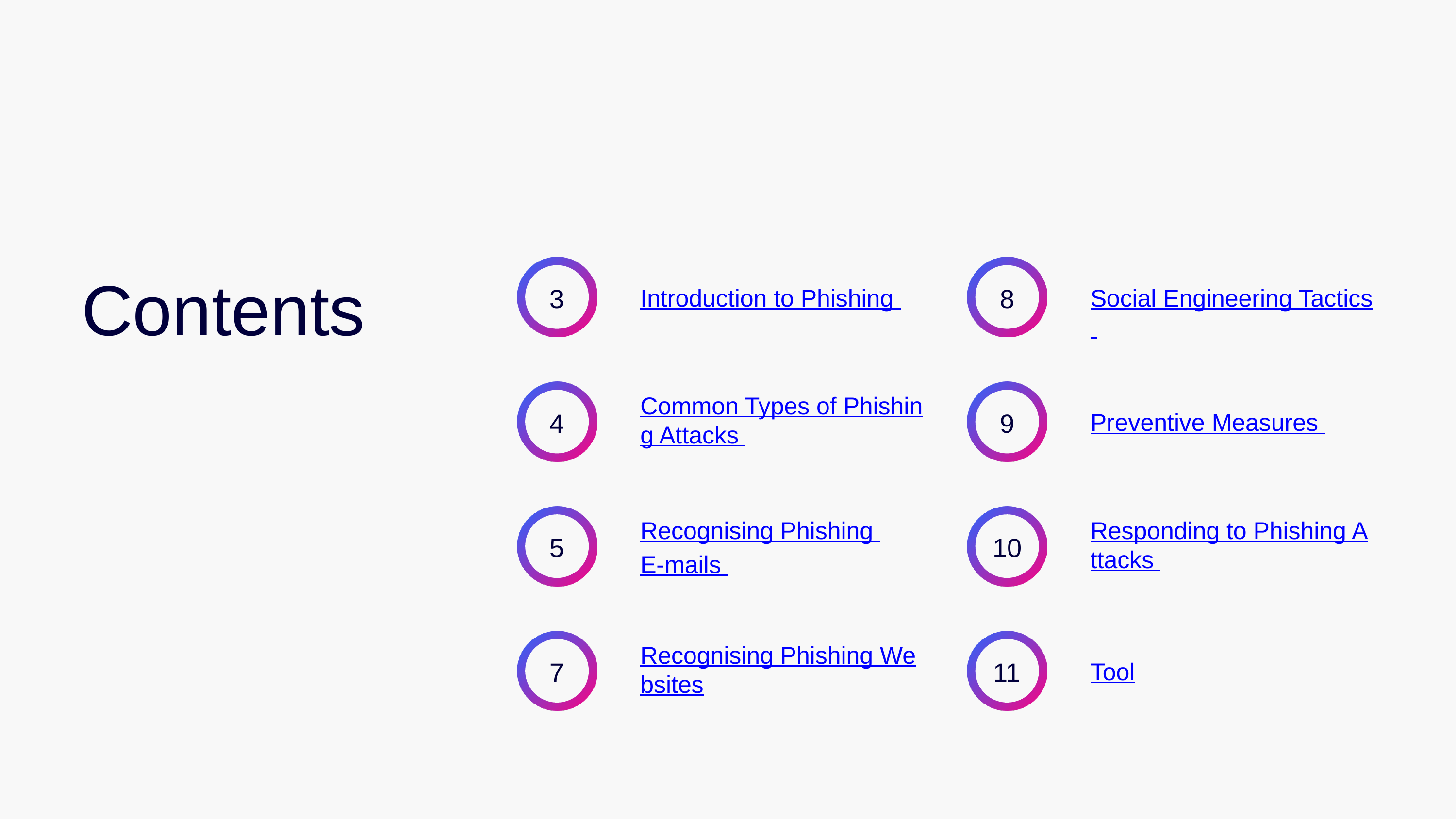

Contents

3

8
Introduction to Phishing
Social Engineering Tactics

Common Types of Phishing Attacks

4

9
Preventive Measures

Recognising Phishing
E-mails
Responding to Phishing Attacks

5

10

Recognising Phishing Websites

7

11
Tool